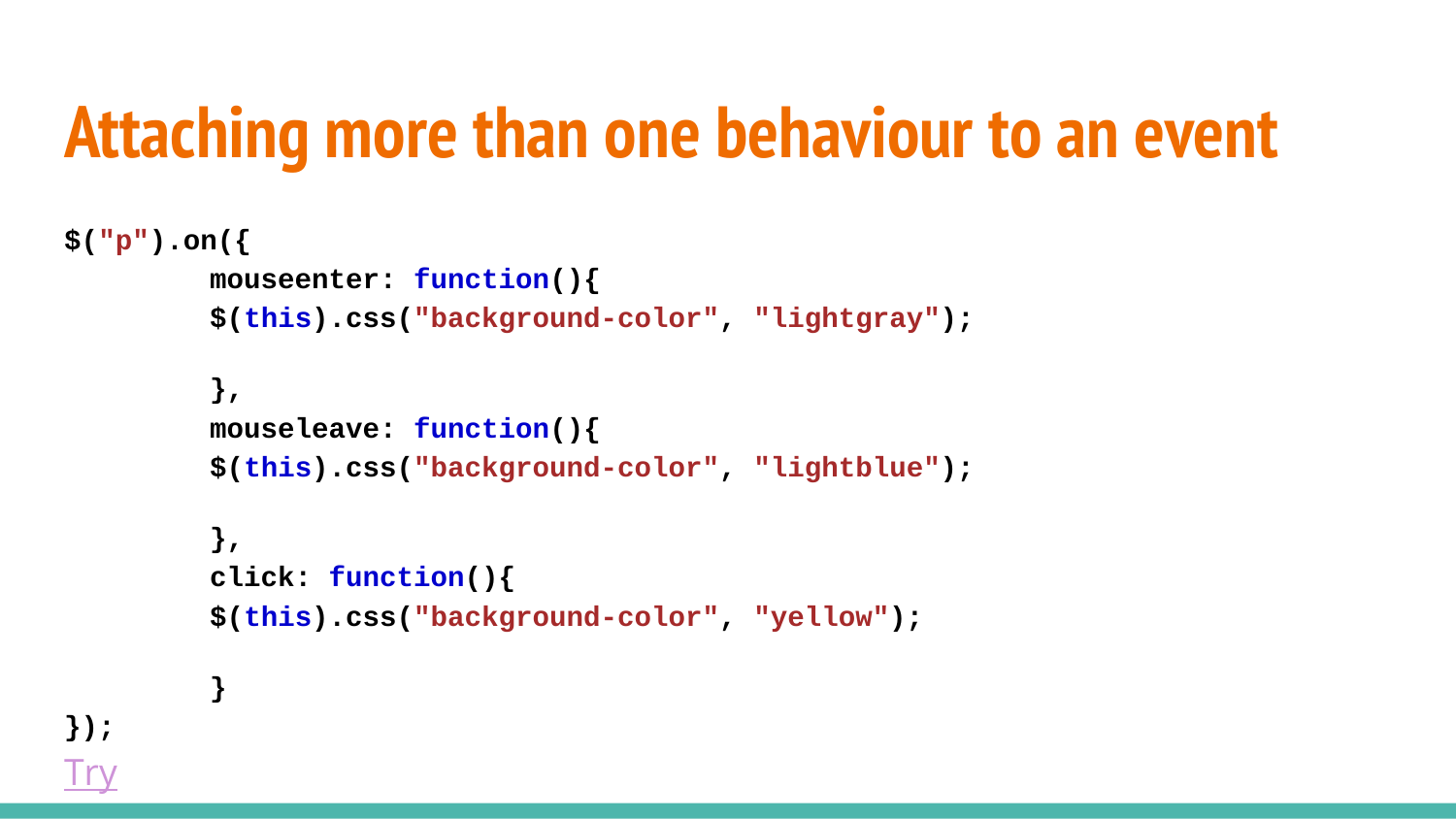

# Attaching more than one behaviour to an event
$("p").on({
	mouseenter: function(){
	$(this).css("background-color", "lightgray");
	},
	mouseleave: function(){
	$(this).css("background-color", "lightblue");
	},
	click: function(){
	$(this).css("background-color", "yellow");
	}
});
Try